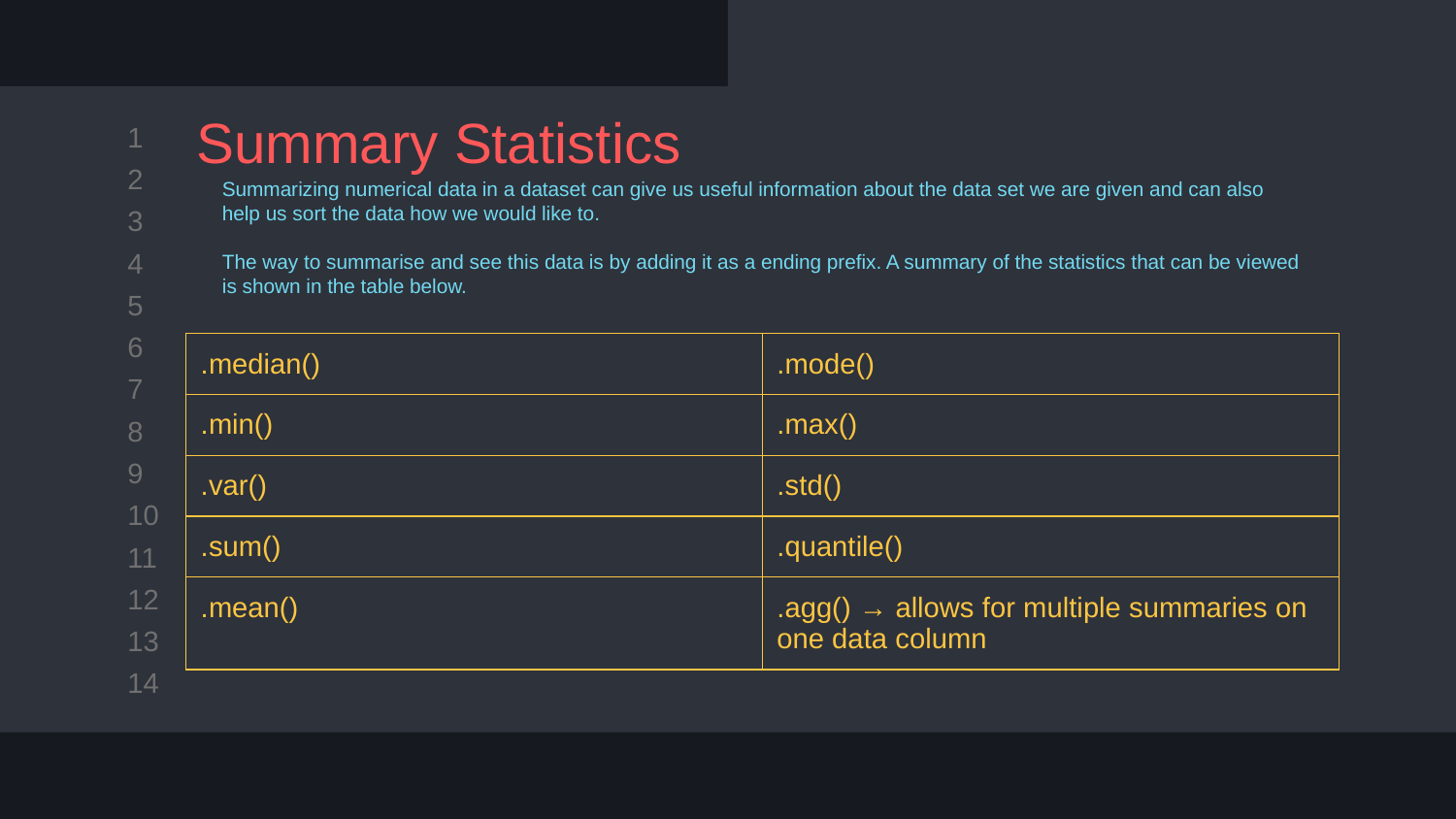

# Summary Statistics
Summarizing numerical data in a dataset can give us useful information about the data set we are given and can also help us sort the data how we would like to.
The way to summarise and see this data is by adding it as a ending prefix. A summary of the statistics that can be viewed is shown in the table below.

| .median() | .mode() |
| --- | --- |
| .min() | .max() |
| .var() | .std() |
| .sum() | .quantile() |
| .mean() | .agg() → allows for multiple summaries on one data column |